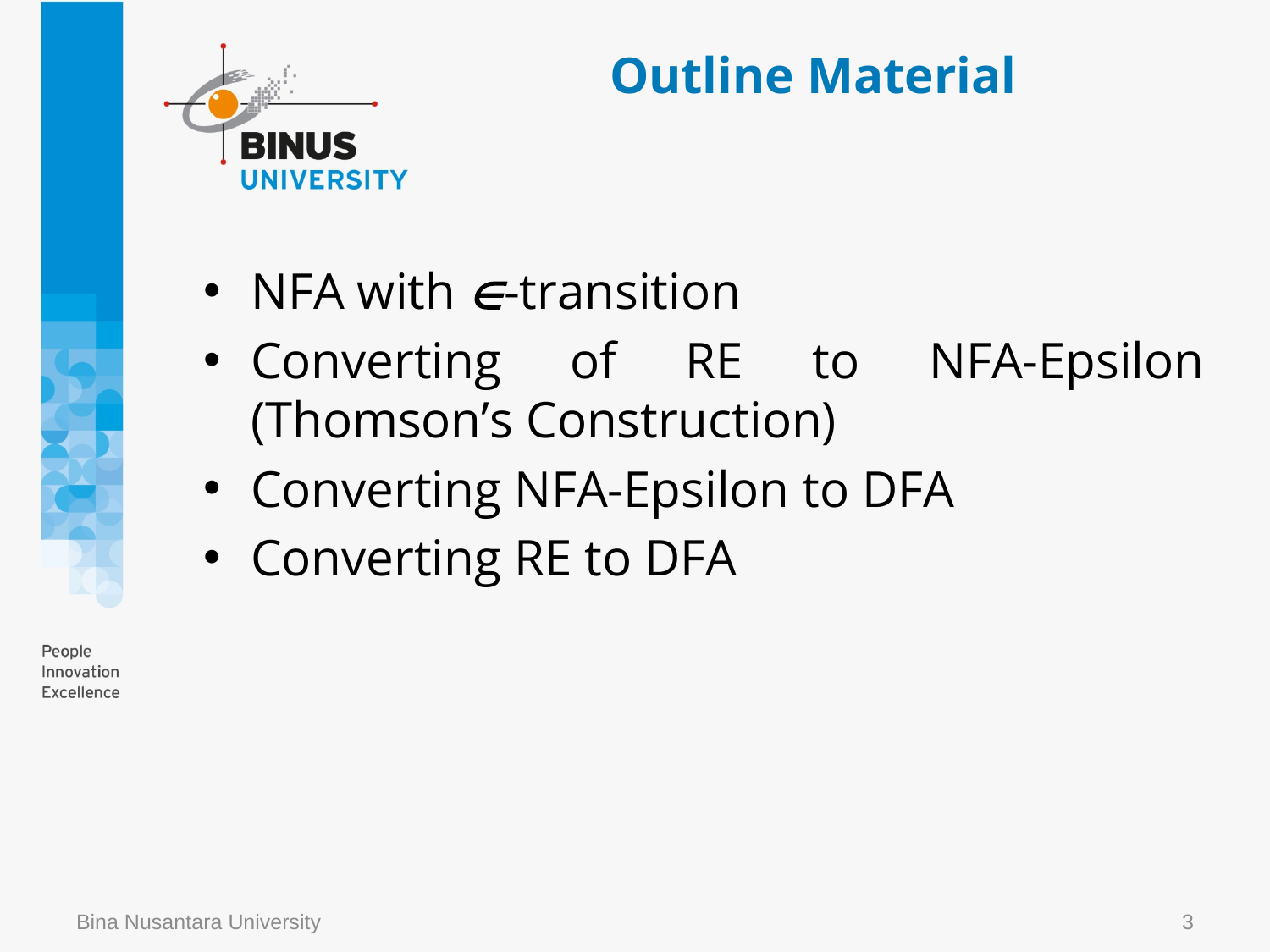

# Outline Material
NFA with ∈-transition
Converting of RE to NFA-Epsilon (Thomson’s Construction)
Converting NFA-Epsilon to DFA
Converting RE to DFA

Bina Nusantara University
3